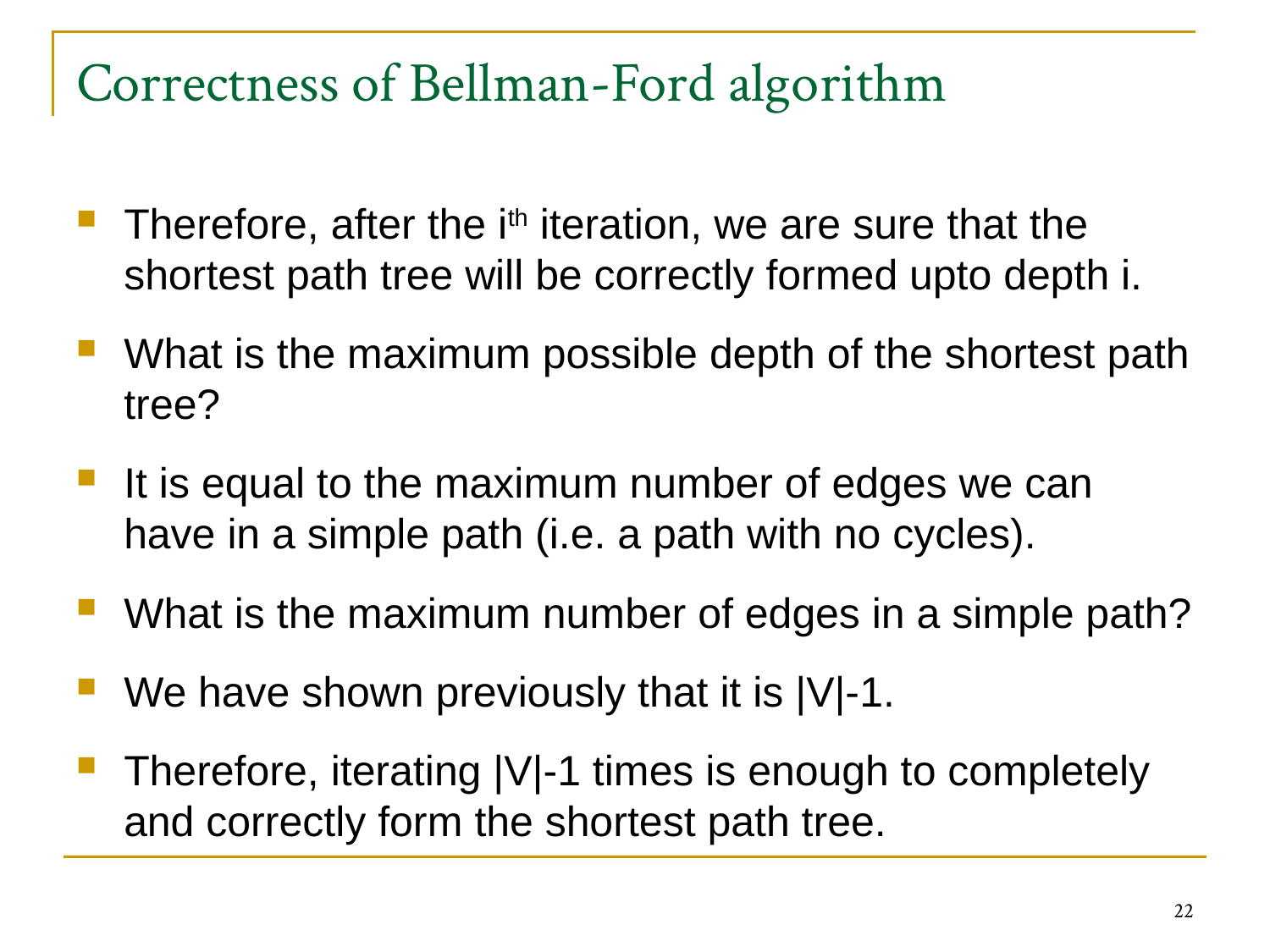

# Correctness of Bellman-Ford algorithm
Therefore, after the ith iteration, we are sure that the shortest path tree will be correctly formed upto depth i.

What is the maximum possible depth of the shortest path tree?

It is equal to the maximum number of edges we can have in a simple path (i.e. a path with no cycles).

What is the maximum number of edges in a simple path?

We have shown previously that it is |V|-1.

Therefore, iterating |V|-1 times is enough to completely and correctly form the shortest path tree.
22